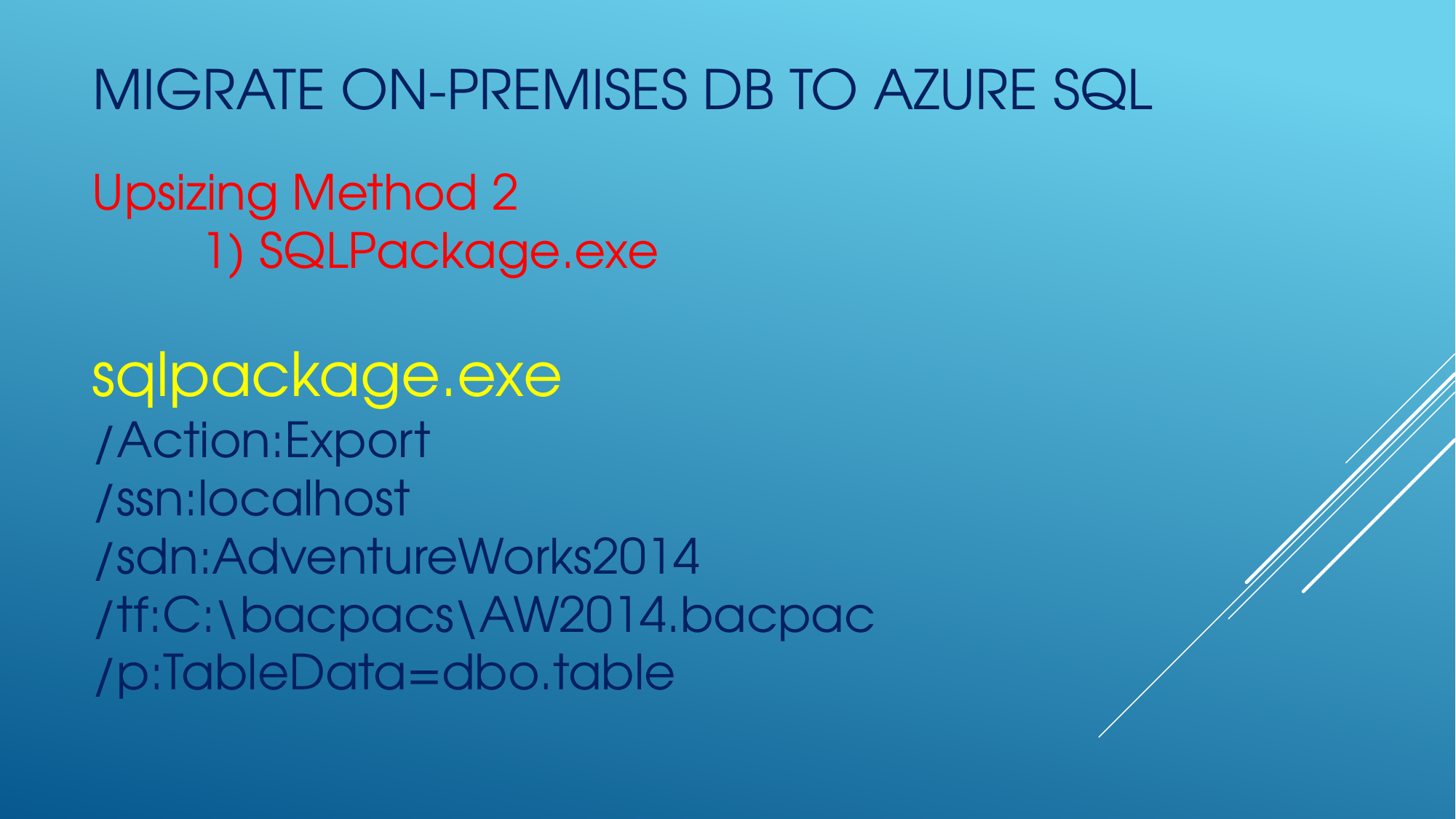

# Migrate On-Premises DB to Azure SQL
Upsizing Method 2
	1) SQLPackage.exe

sqlpackage.exe
/Action:Export
/ssn:localhost
/sdn:AdventureWorks2014
/tf:C:\bacpacs\AW2014.bacpac
/p:TableData=dbo.table